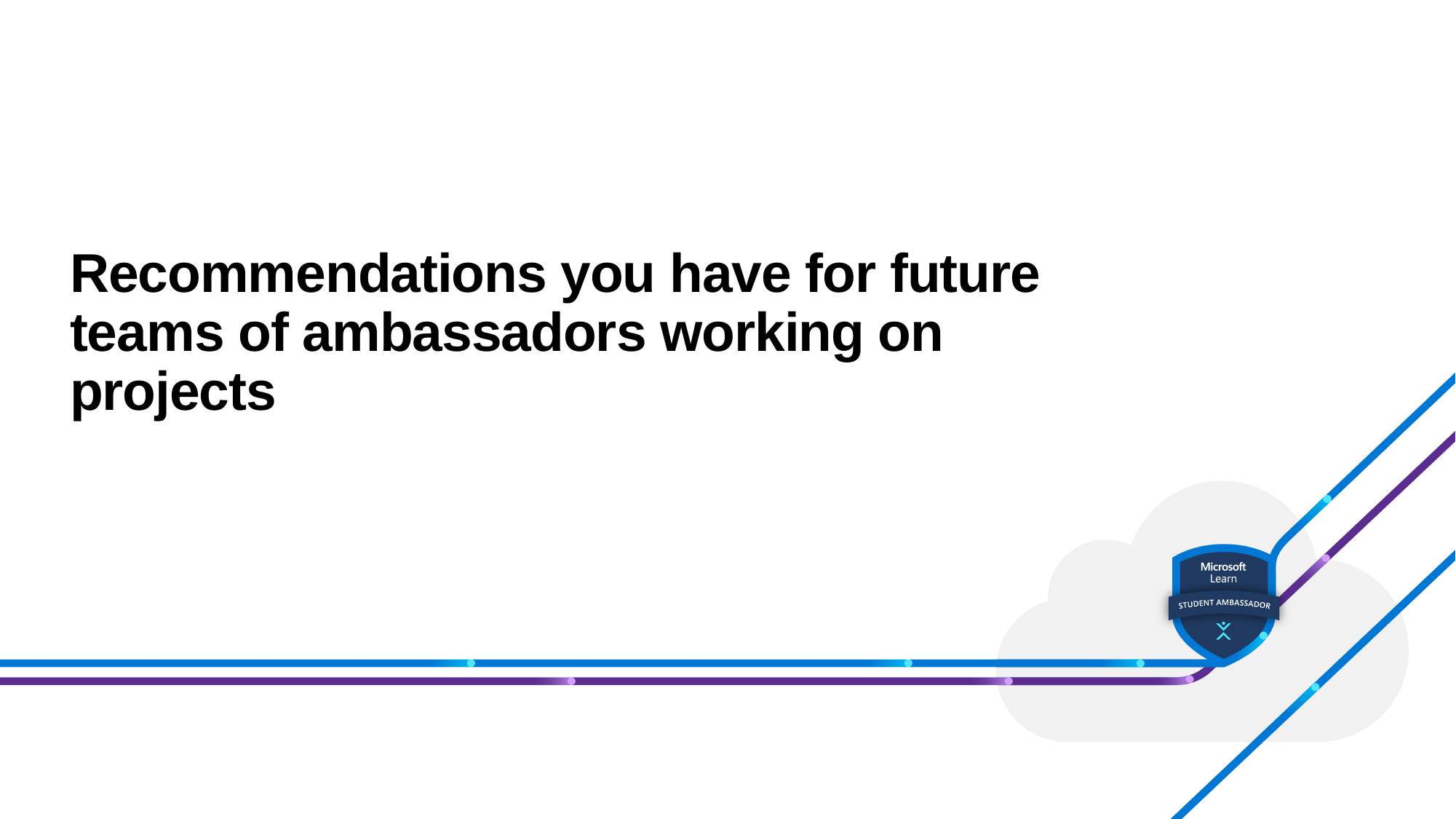

# Recommendations you have for future teams of ambassadors working on projects